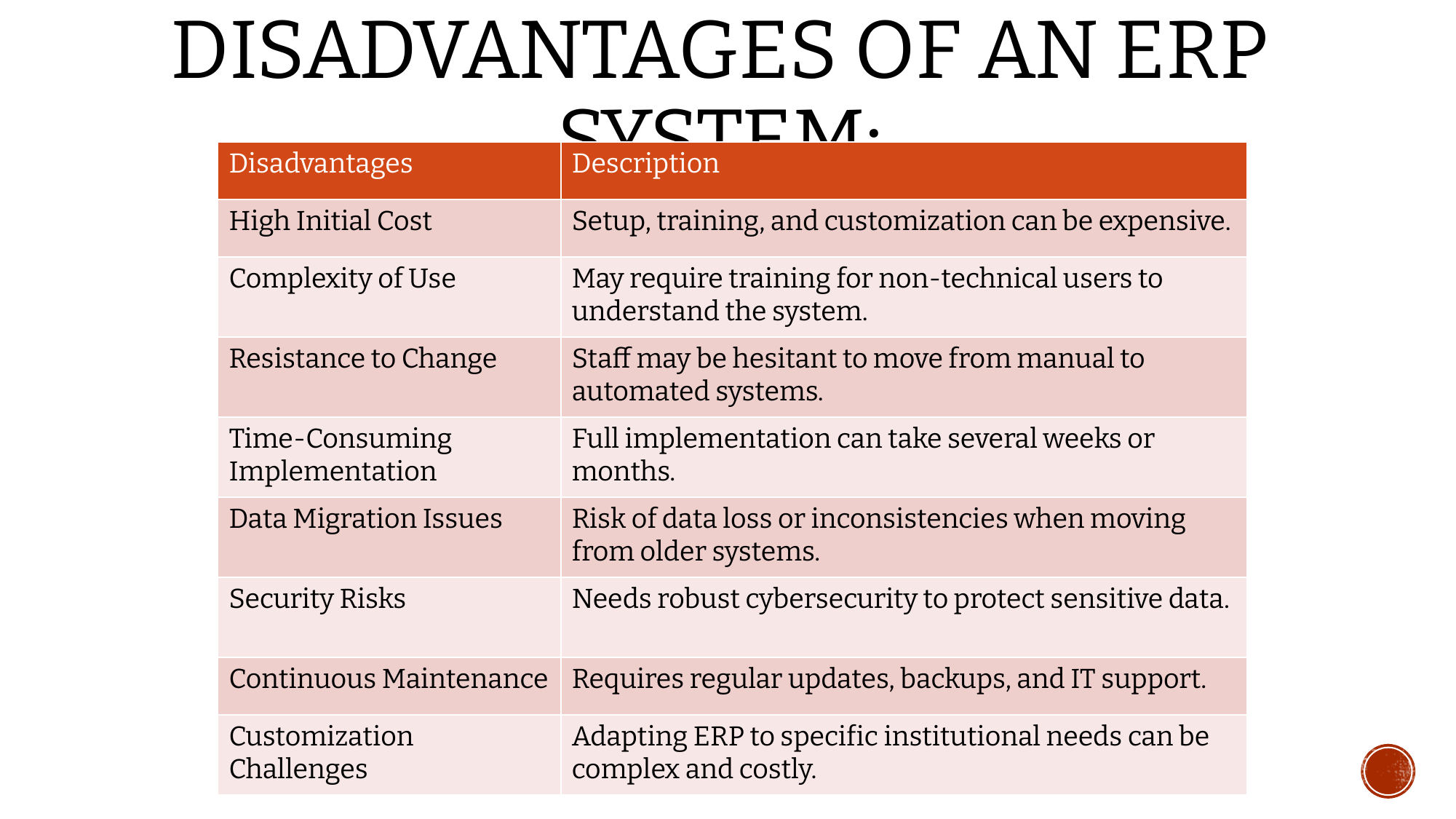

# Disadvantages of an Erp System:
| Disadvantages | Description |
| --- | --- |
| High Initial Cost | Setup, training, and customization can be expensive. |
| Complexity of Use | May require training for non-technical users to understand the system. |
| Resistance to Change | Staff may be hesitant to move from manual to automated systems. |
| Time-Consuming Implementation | Full implementation can take several weeks or months. |
| Data Migration Issues | Risk of data loss or inconsistencies when moving from older systems. |
| Security Risks | Needs robust cybersecurity to protect sensitive data. |
| Continuous Maintenance | Requires regular updates, backups, and IT support. |
| Customization Challenges | Adapting ERP to specific institutional needs can be complex and costly. |